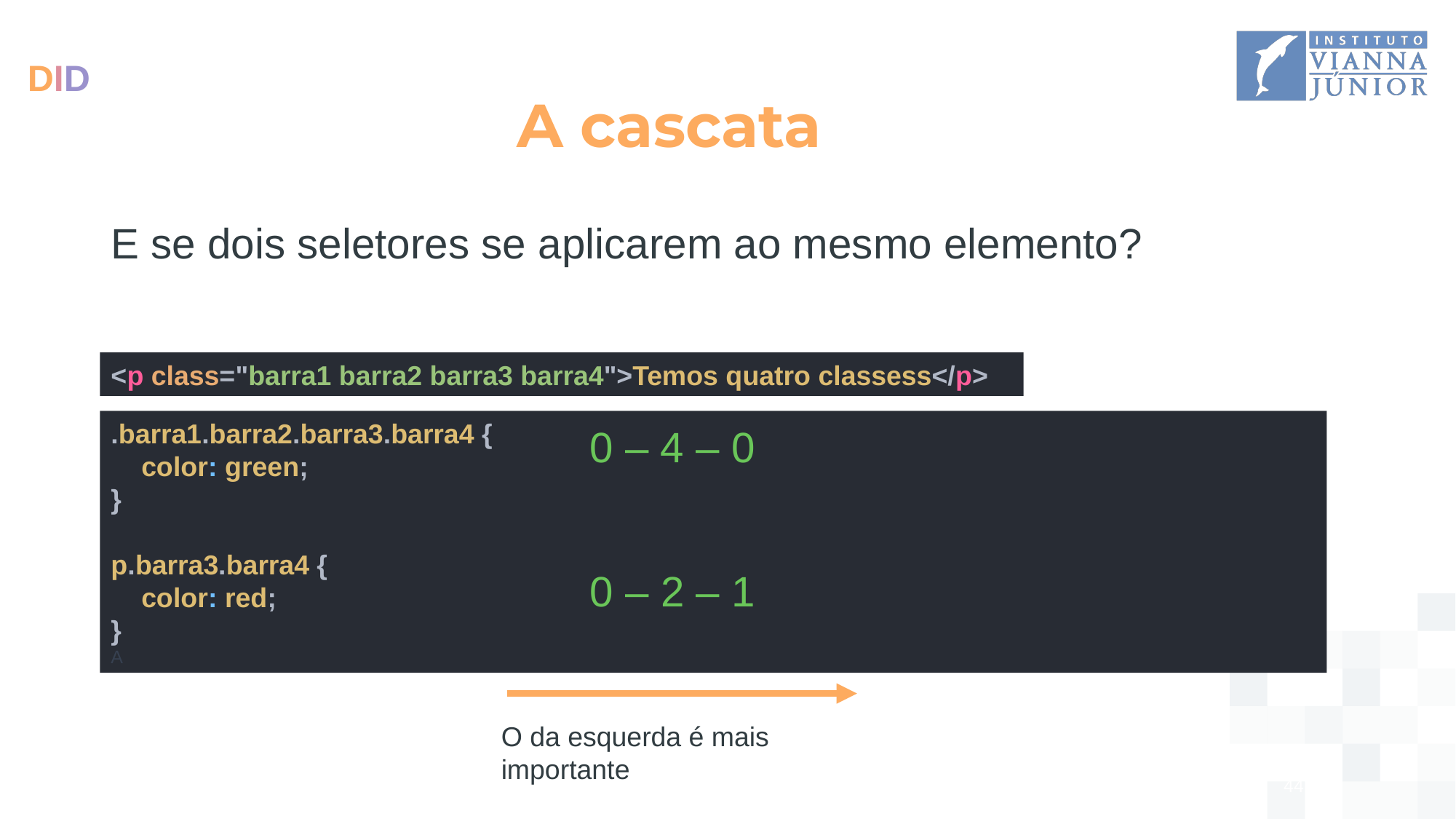

# A cascata
E se dois seletores se aplicarem ao mesmo elemento?
<p class="barra1 barra2 barra3 barra4">Temos quatro classess</p>
.barra1.barra2.barra3.barra4 {
    color: green;
}

p.barra3.barra4 {
    color: red;
}
A
0 – 4 – 0
0 – 2 – 1
O da esquerda é mais importante
44